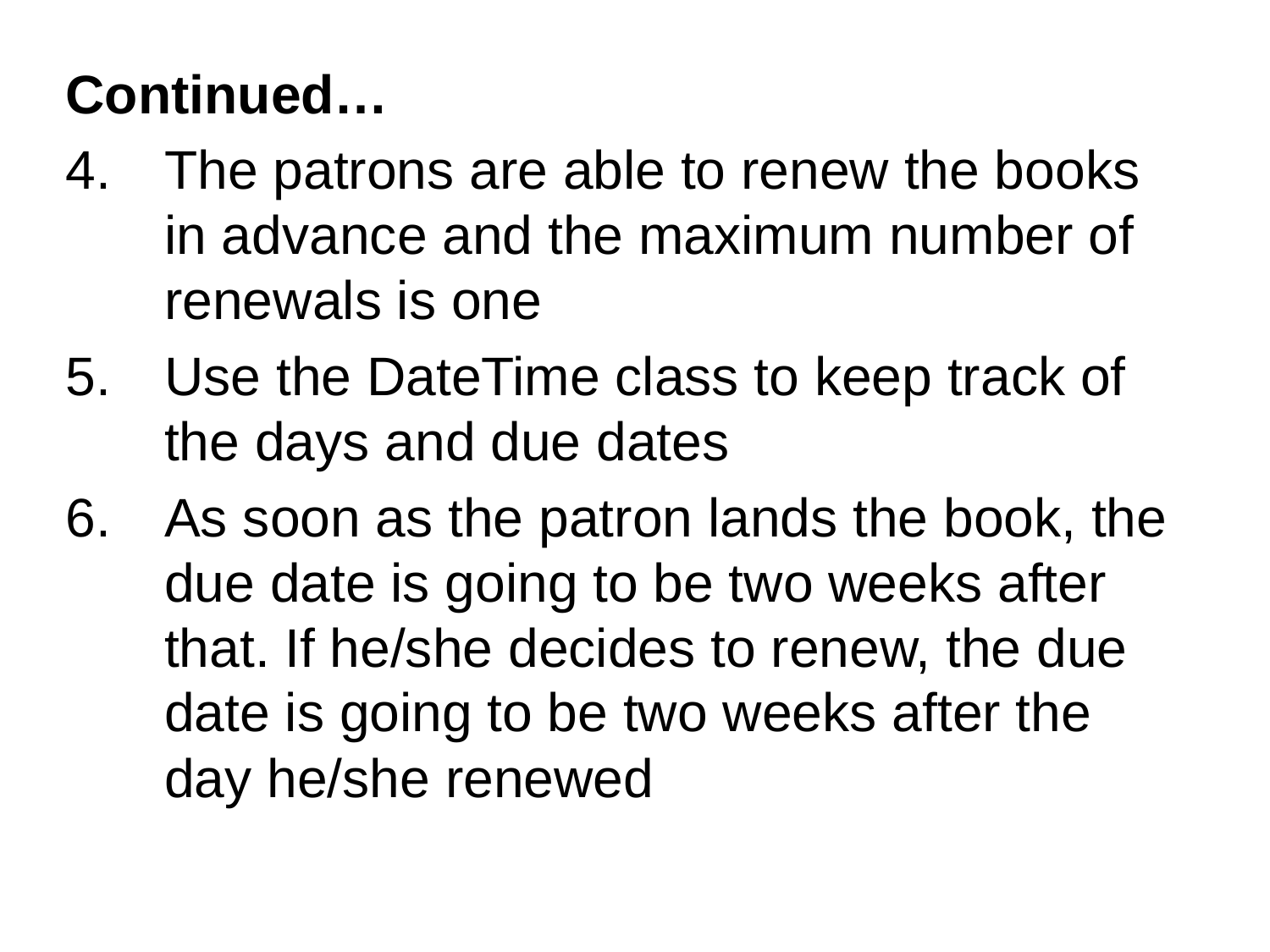

Continued…
The patrons are able to renew the books in advance and the maximum number of renewals is one
Use the DateTime class to keep track of the days and due dates
As soon as the patron lands the book, the due date is going to be two weeks after that. If he/she decides to renew, the due date is going to be two weeks after the day he/she renewed